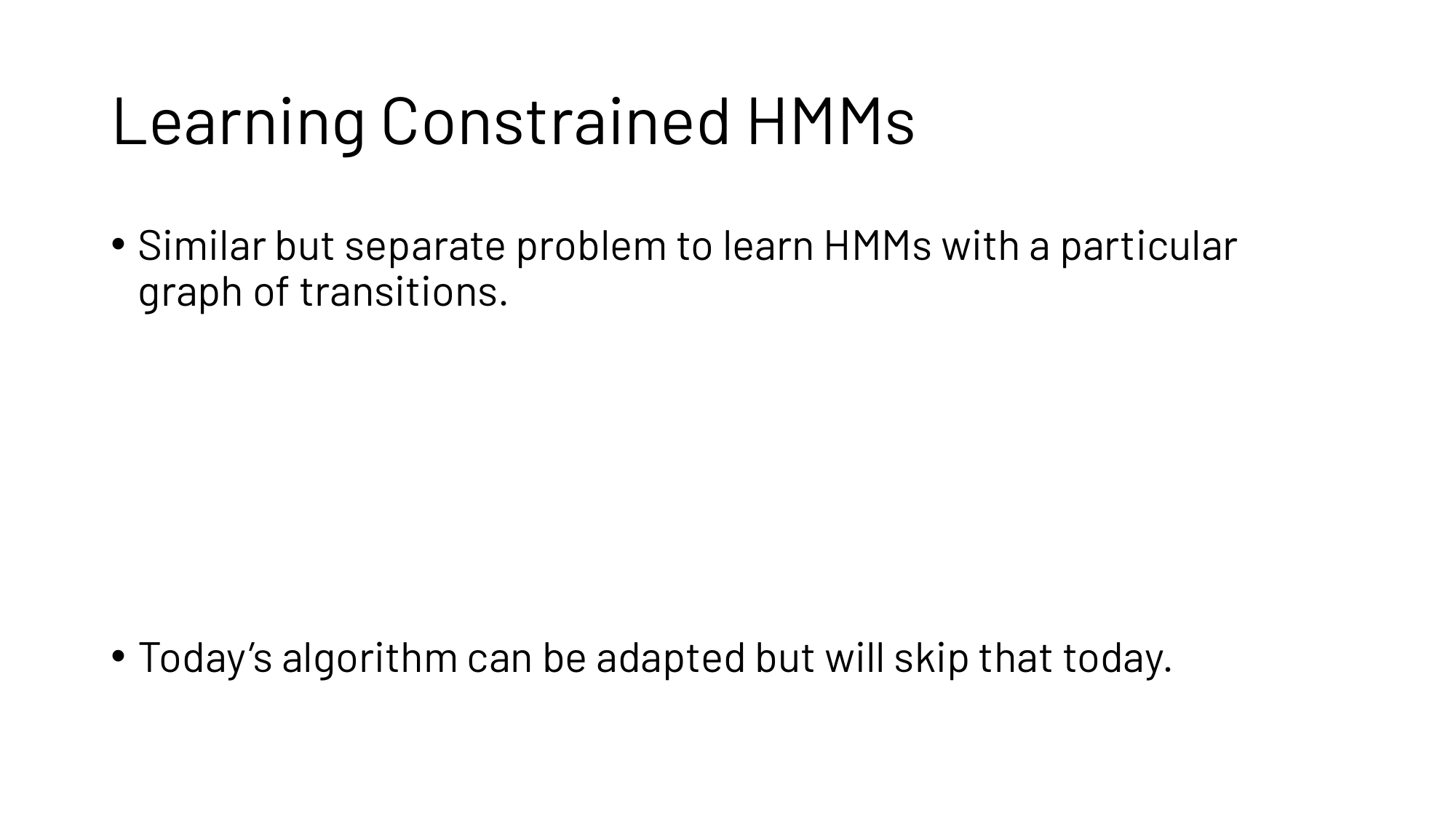

# Learning Constrained HMMs
Similar but separate problem to learn HMMs with a particular graph of transitions.

Today’s algorithm can be adapted but will skip that today.